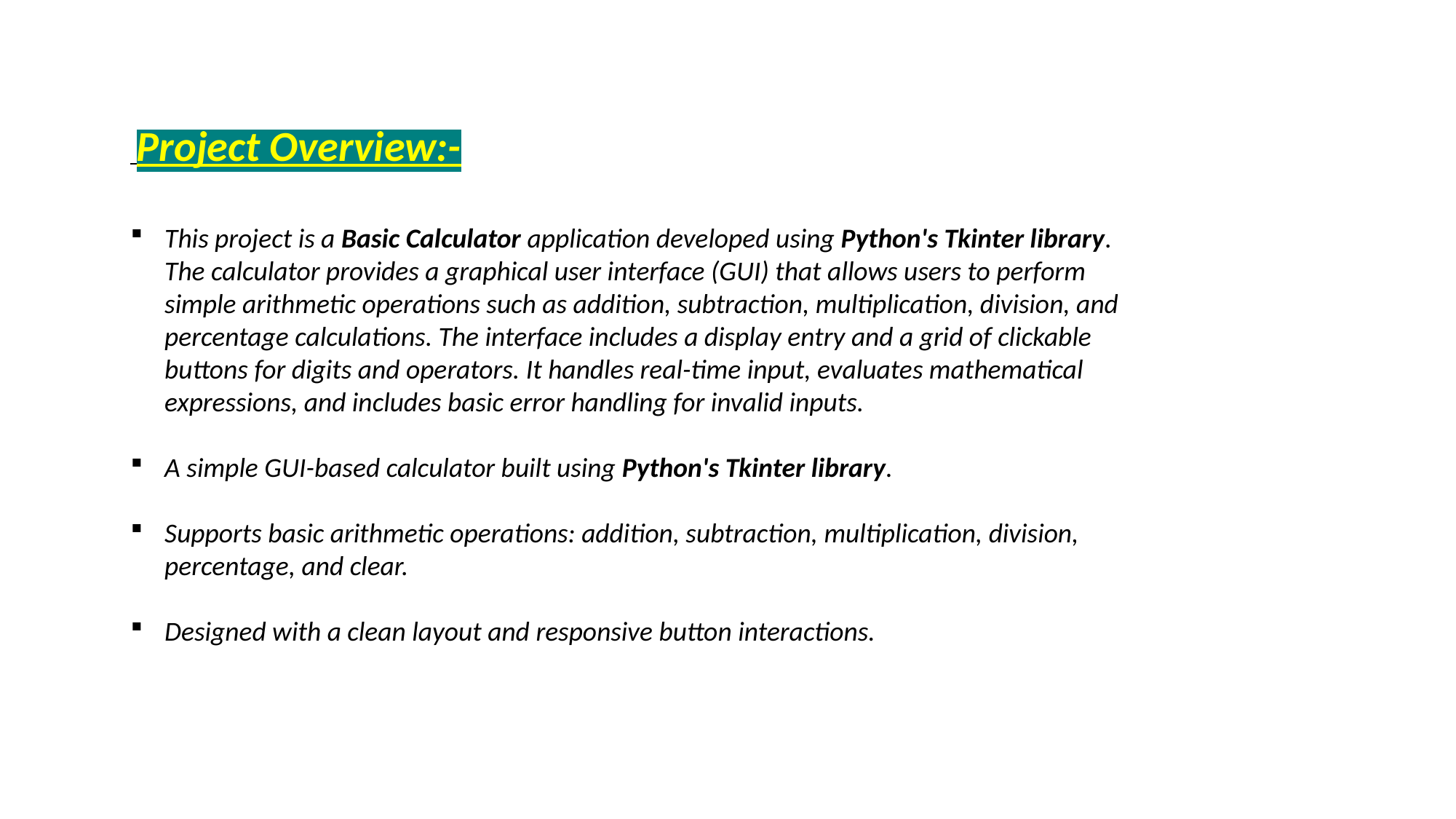

Project Overview:-

This project is a Basic Calculator application developed using Python's Tkinter library. The calculator provides a graphical user interface (GUI) that allows users to perform simple arithmetic operations such as addition, subtraction, multiplication, division, and percentage calculations. The interface includes a display entry and a grid of clickable buttons for digits and operators. It handles real-time input, evaluates mathematical expressions, and includes basic error handling for invalid inputs.

A simple GUI-based calculator built using Python's Tkinter library.

Supports basic arithmetic operations: addition, subtraction, multiplication, division, percentage, and clear.

Designed with a clean layout and responsive button interactions.